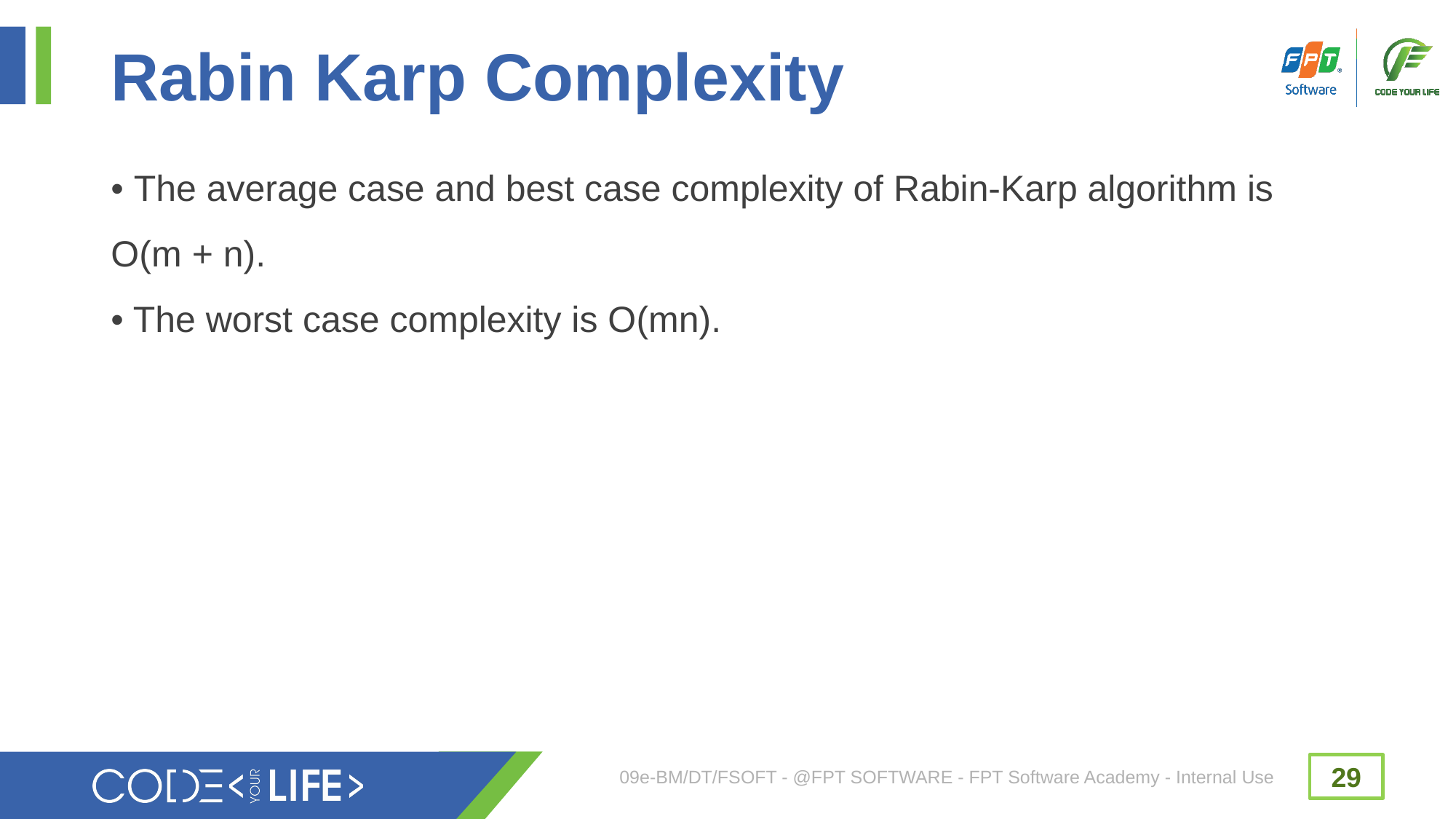

# Rabin Karp Complexity
• The average case and best case complexity of Rabin-Karp algorithm is
O(m + n).
• The worst case complexity is O(mn).
09e-BM/DT/FSOFT - @FPT SOFTWARE - FPT Software Academy - Internal Use
29